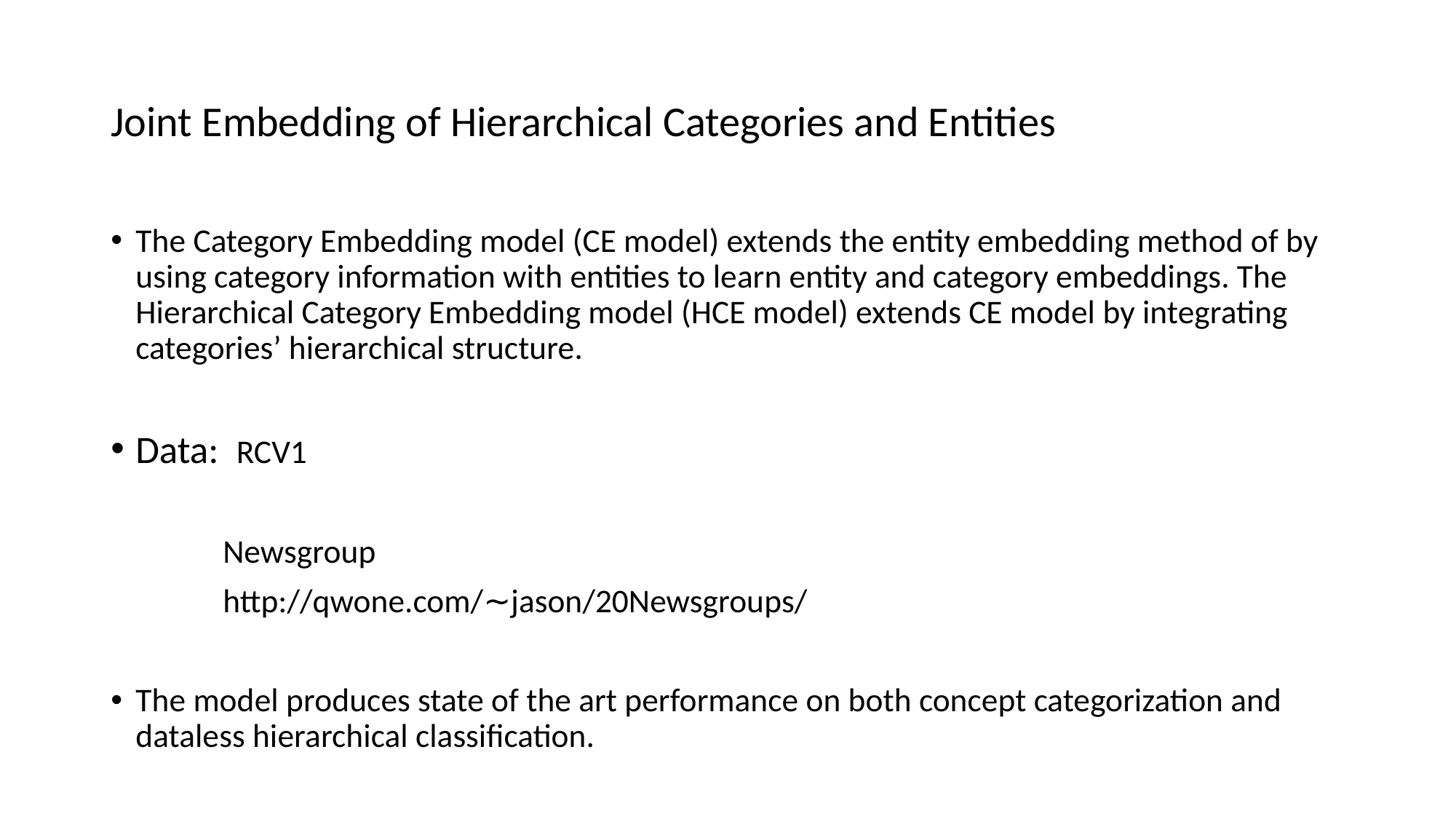

# Joint Embedding of Hierarchical Categories and Entities
The Category Embedding model (CE model) extends the entity embedding method of by using category information with entities to learn entity and category embeddings. The Hierarchical Category Embedding model (HCE model) extends CE model by integrating categories’ hierarchical structure.

Data:  RCV1

               Newsgroup
               http://qwone.com/∼jason/20Newsgroups/

The model produces state of the art performance on both concept categorization and dataless hierarchical classification.